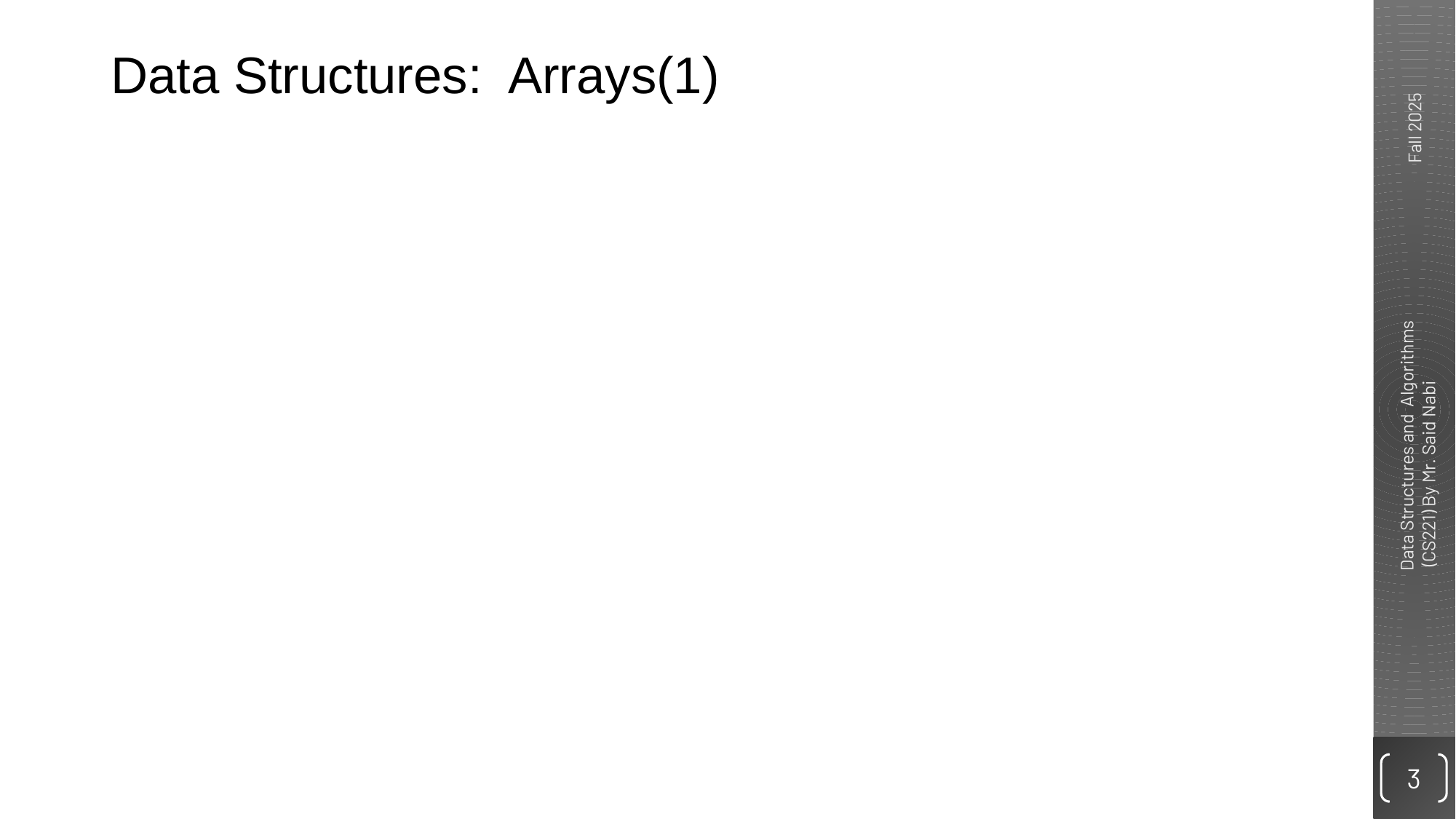

# Data Structures:  Arrays(1)
An ordered set (sequence) with a fixed number of elements, all of the same type,
	where the basic operation is
	direct access to each element in the array so values can be retrieved from or stored in this element.